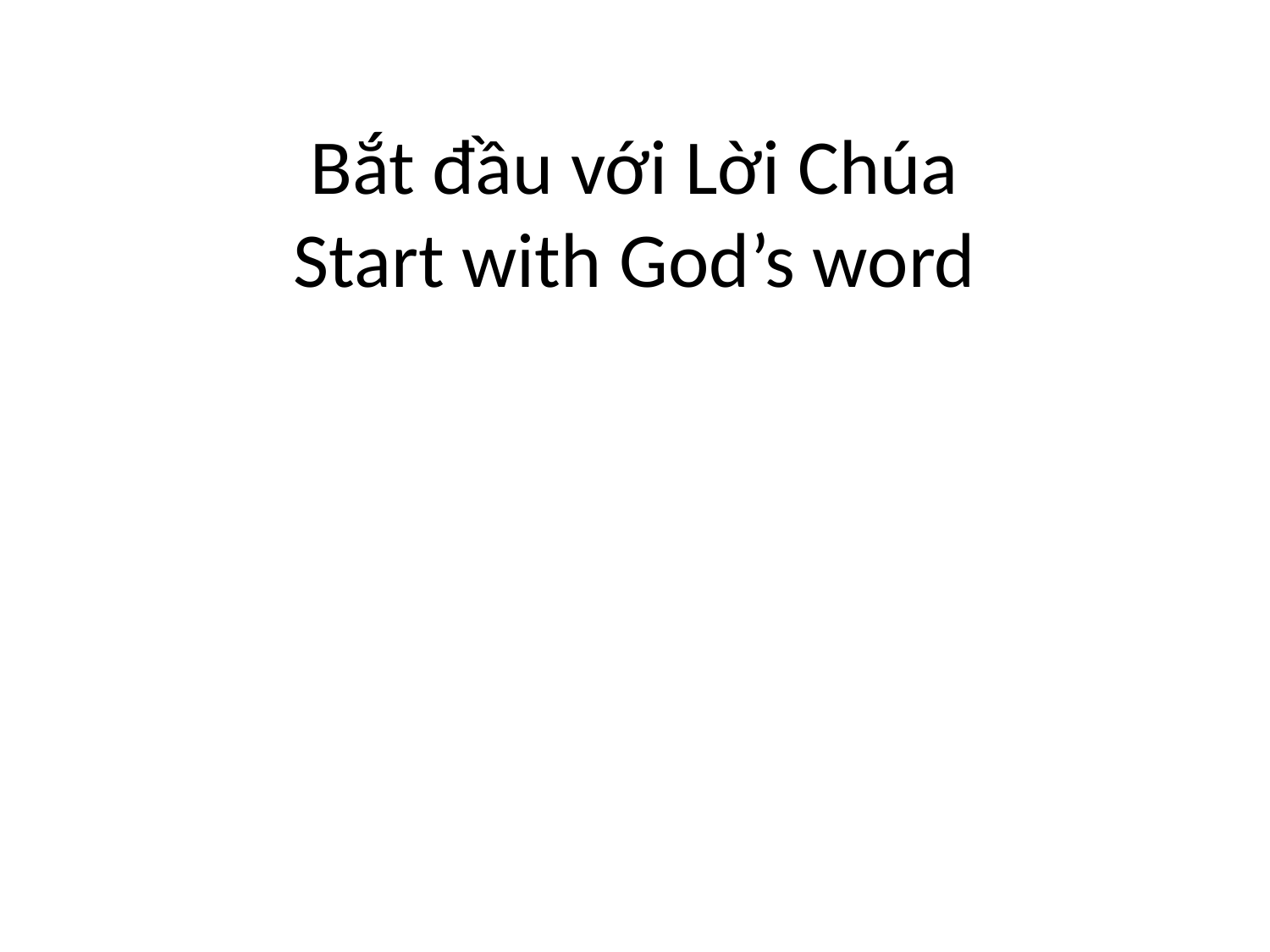

# Bắt đầu với Lời Chúa Start with God’s word